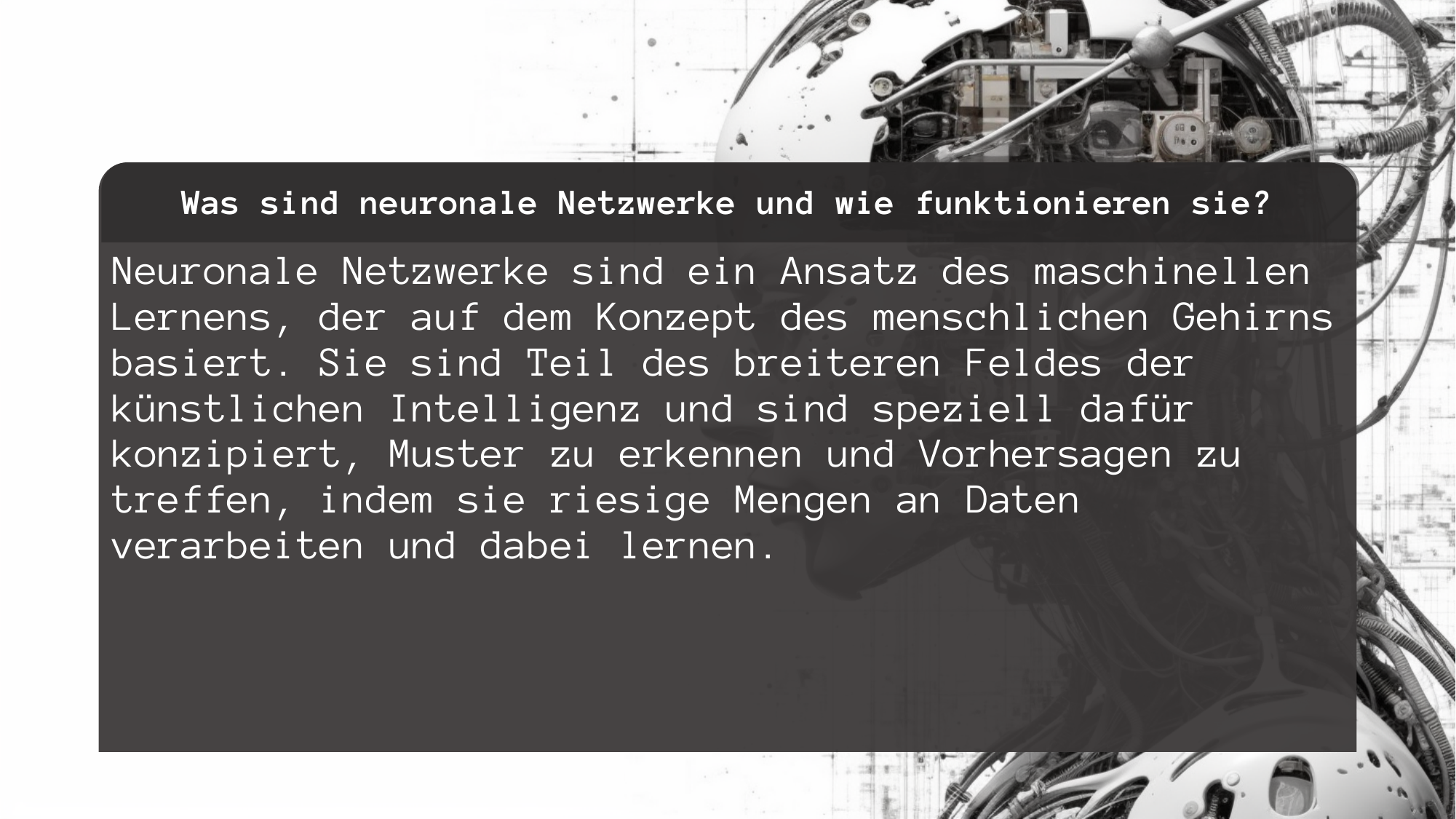

# Was sind neuronale Netzwerke und wie funktionieren sie?

Neuronale Netzwerke sind ein Ansatz des maschinellen Lernens, der auf dem Konzept des menschlichen Gehirns basiert. Sie sind Teil des breiteren Feldes der künstlichen Intelligenz und sind speziell dafür konzipiert, Muster zu erkennen und Vorhersagen zu treffen, indem sie riesige Mengen an Daten verarbeiten und dabei lernen.